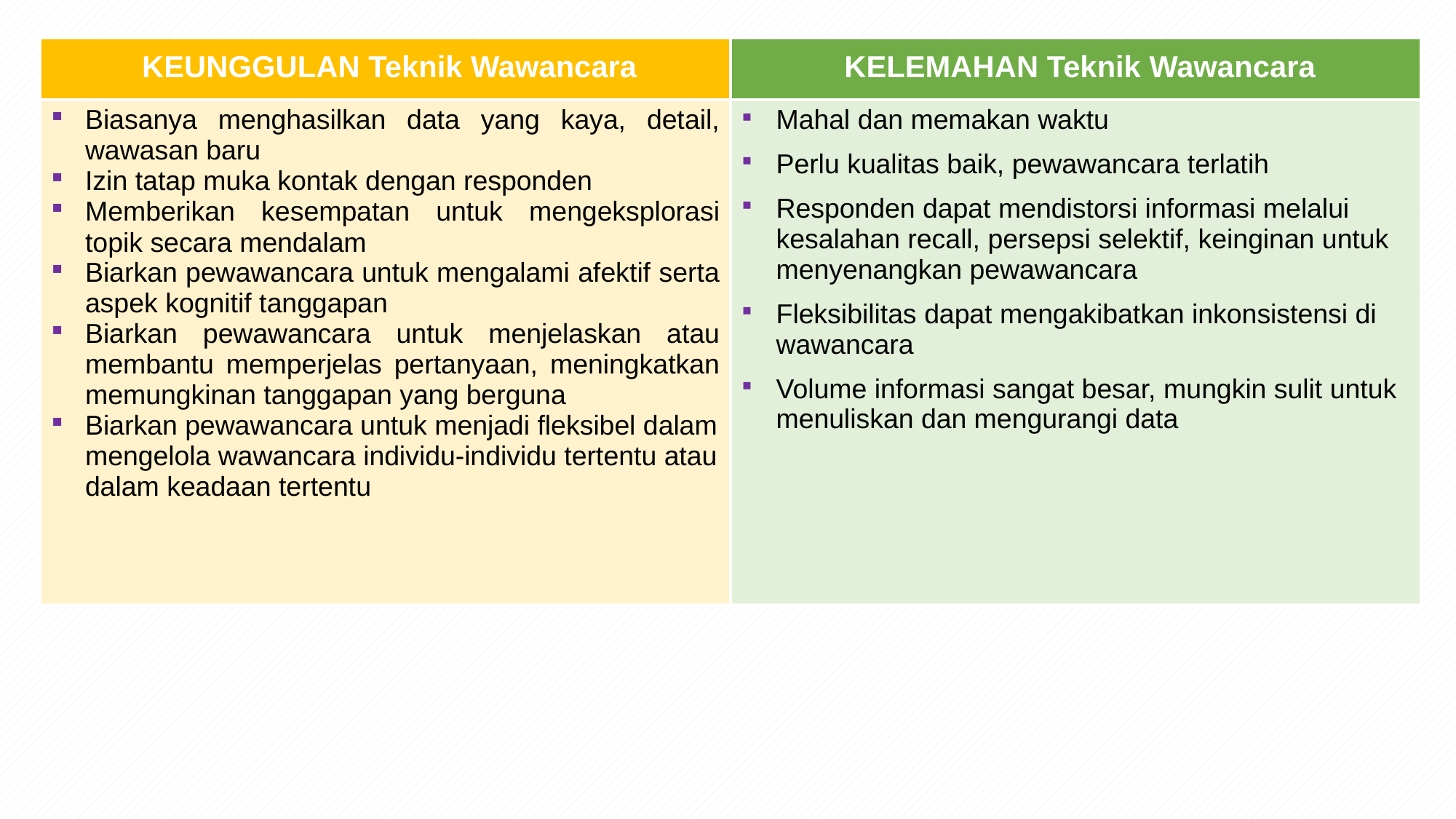

| KEUNGGULAN Teknik Wawancara | KELEMAHAN Teknik Wawancara |
| --- | --- |
| Biasanya menghasilkan data yang kaya, detail, wawasan baru Izin tatap muka kontak dengan responden Memberikan kesempatan untuk mengeksplorasi topik secara mendalam Biarkan pewawancara untuk mengalami afektif serta aspek kognitif tanggapan Biarkan pewawancara untuk menjelaskan atau membantu memperjelas pertanyaan, meningkatkan memungkinan tanggapan yang berguna Biarkan pewawancara untuk menjadi fleksibel dalam mengelola wawancara individu-individu tertentu atau dalam keadaan tertentu | Mahal dan memakan waktu Perlu kualitas baik, pewawancara terlatih Responden dapat mendistorsi informasi melalui kesalahan recall, persepsi selektif, keinginan untuk menyenangkan pewawancara Fleksibilitas dapat mengakibatkan inkonsistensi di wawancara Volume informasi sangat besar, mungkin sulit untuk menuliskan dan mengurangi data |